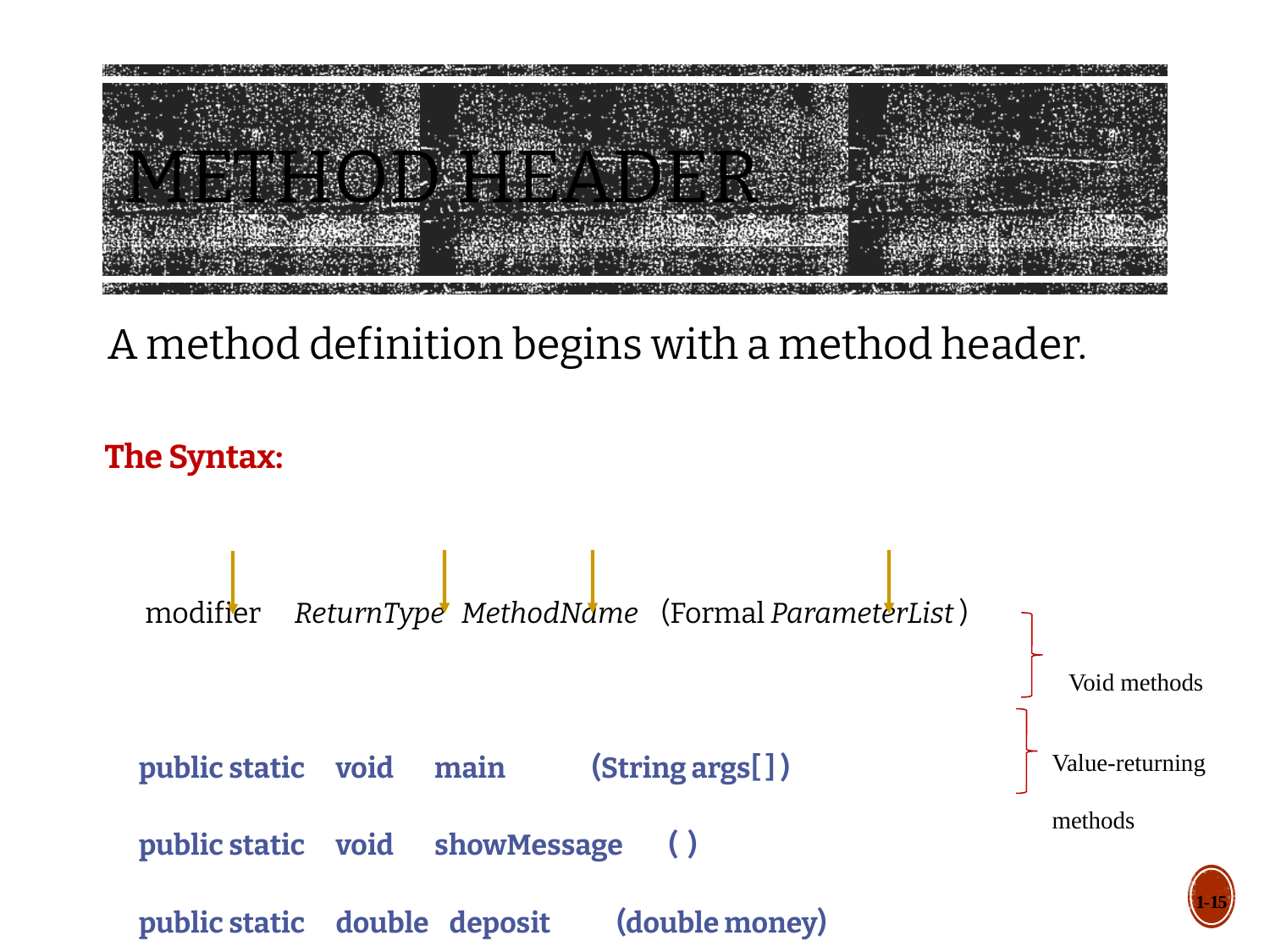

# Method Header

A method definition begins with a method header.
   The Syntax:

  modifier      ReturnType   MethodName    (Formal ParameterList )

 public static      void        main                 (String args[ ] )
 public static      void        showMessage         (  )
 public static      double    deposit             (double money)
 public static      double    price                (int quantity)

Void methods

Value-returning
methods

1-15